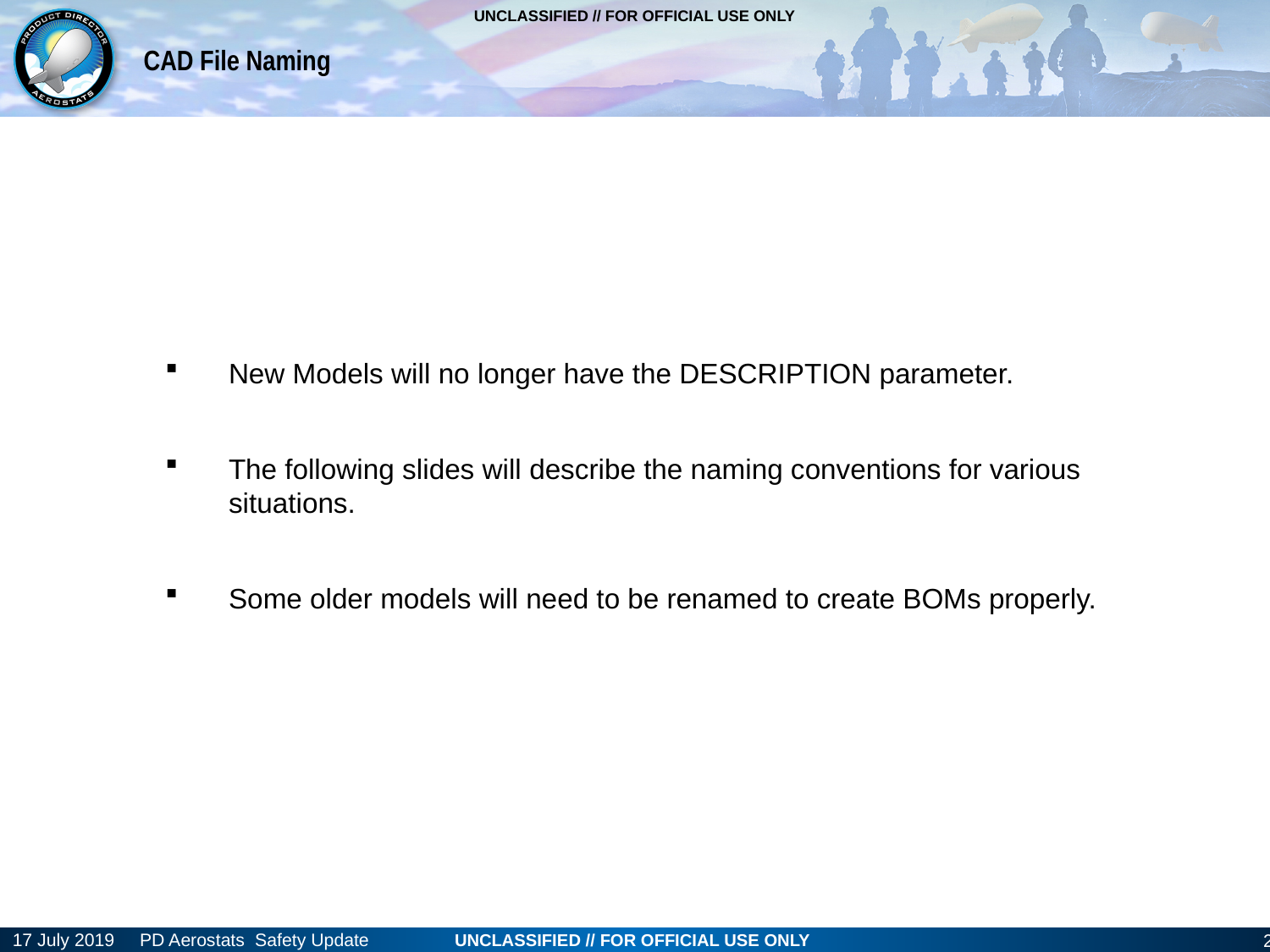

# CAD File Naming
New Models will no longer have the DESCRIPTION parameter.

The following slides will describe the naming conventions for various situations.

Some older models will need to be renamed to create BOMs properly.